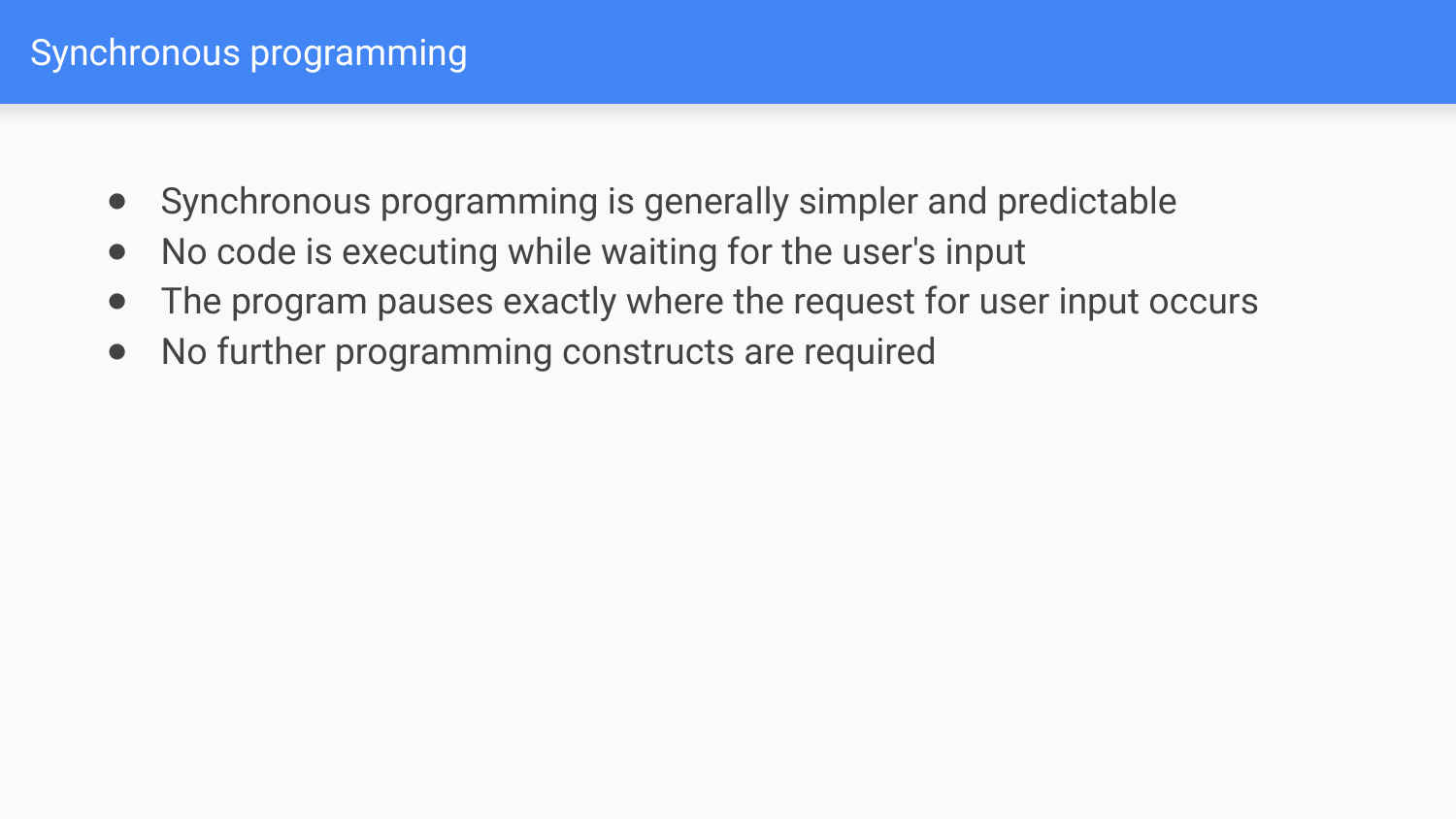

# Synchronous programming
Synchronous programming is generally simpler and predictable
No code is executing while waiting for the user's input
The program pauses exactly where the request for user input occurs
No further programming constructs are required